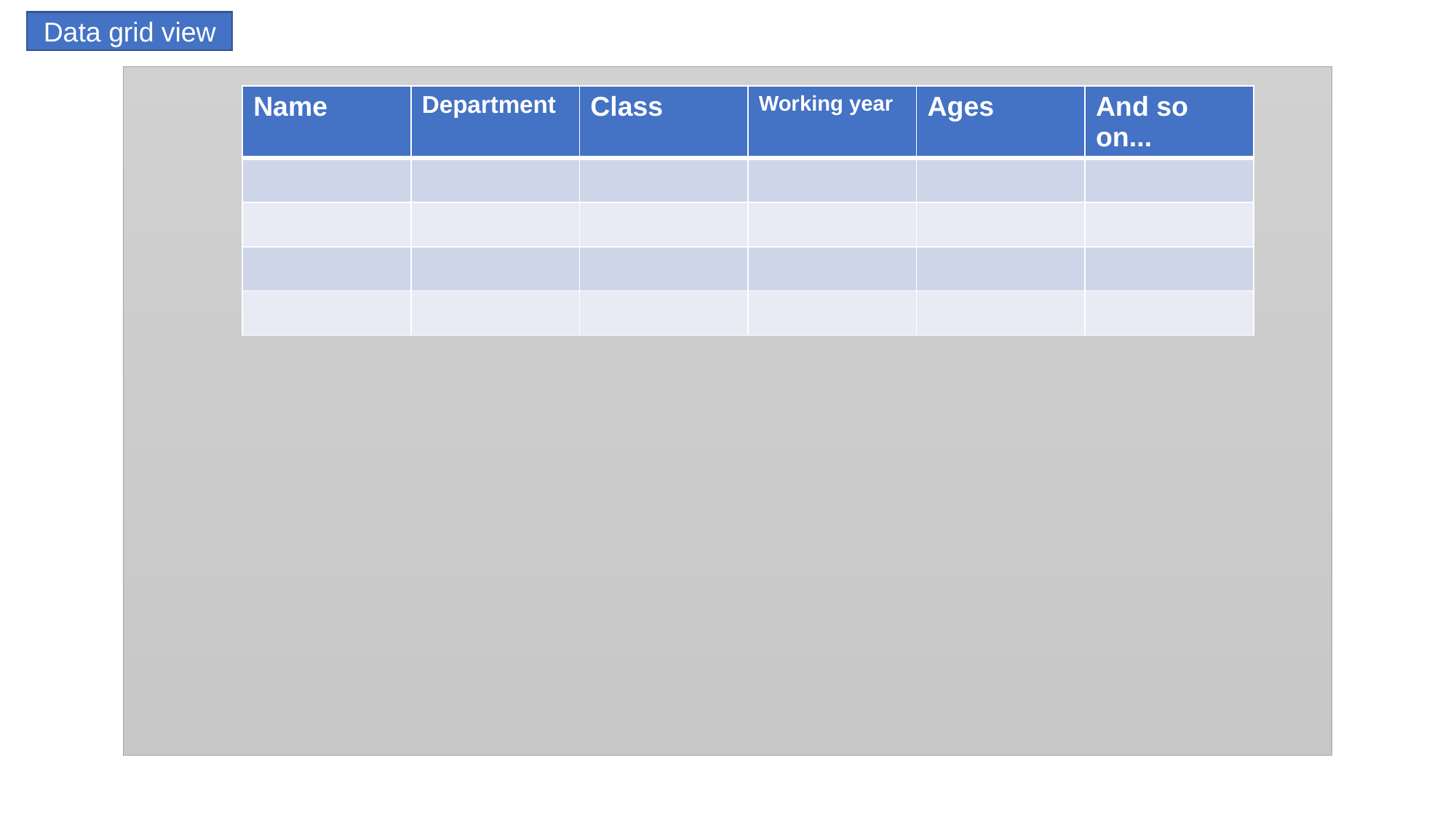

Data grid view

| Name | Department | Class | Working year | Ages | And so on... |
| --- | --- | --- | --- | --- | --- |
|  |  |  |  |  |  |
|  |  |  |  |  |  |
|  |  |  |  |  |  |
|  |  |  |  |  |  |